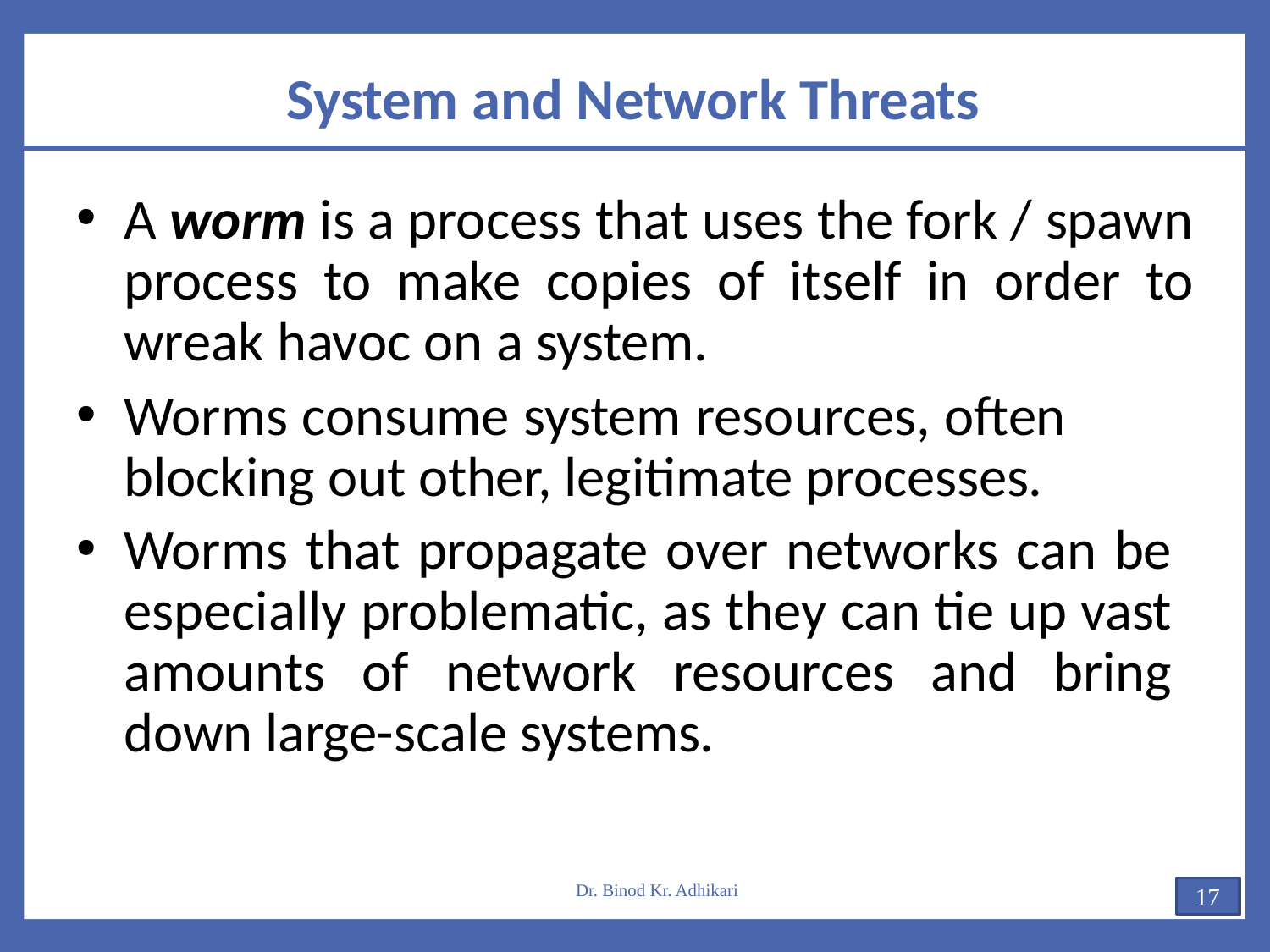

# System and Network Threats
A worm is a process that uses the fork / spawn process to make copies of itself in order to wreak havoc on a system.
Worms consume system resources, often blocking out other, legitimate processes.
Worms that propagate over networks can be especially problematic, as they can tie up vast amounts of network resources and bring down large-scale systems.
Dr. Binod Kr. Adhikari